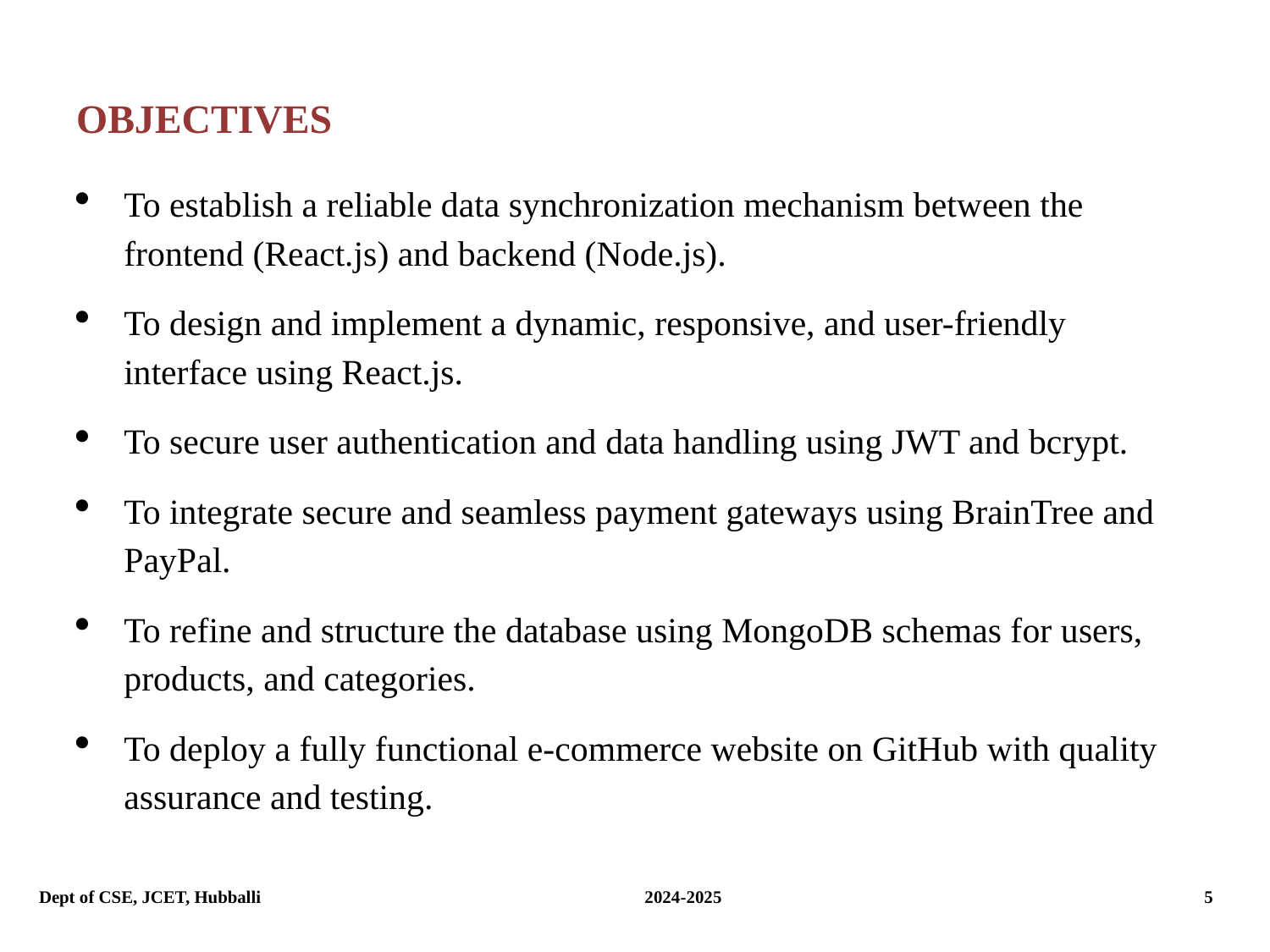

# OBJECTIVES
To establish a reliable data synchronization mechanism between the frontend (React.js) and backend (Node.js).
To design and implement a dynamic, responsive, and user-friendly interface using React.js.
To secure user authentication and data handling using JWT and bcrypt.
To integrate secure and seamless payment gateways using BrainTree and PayPal.
To refine and structure the database using MongoDB schemas for users, products, and categories.
To deploy a fully functional e-commerce website on GitHub with quality assurance and testing.
Dept of CSE, JCET, Hubballi			                      2024-2025				     5